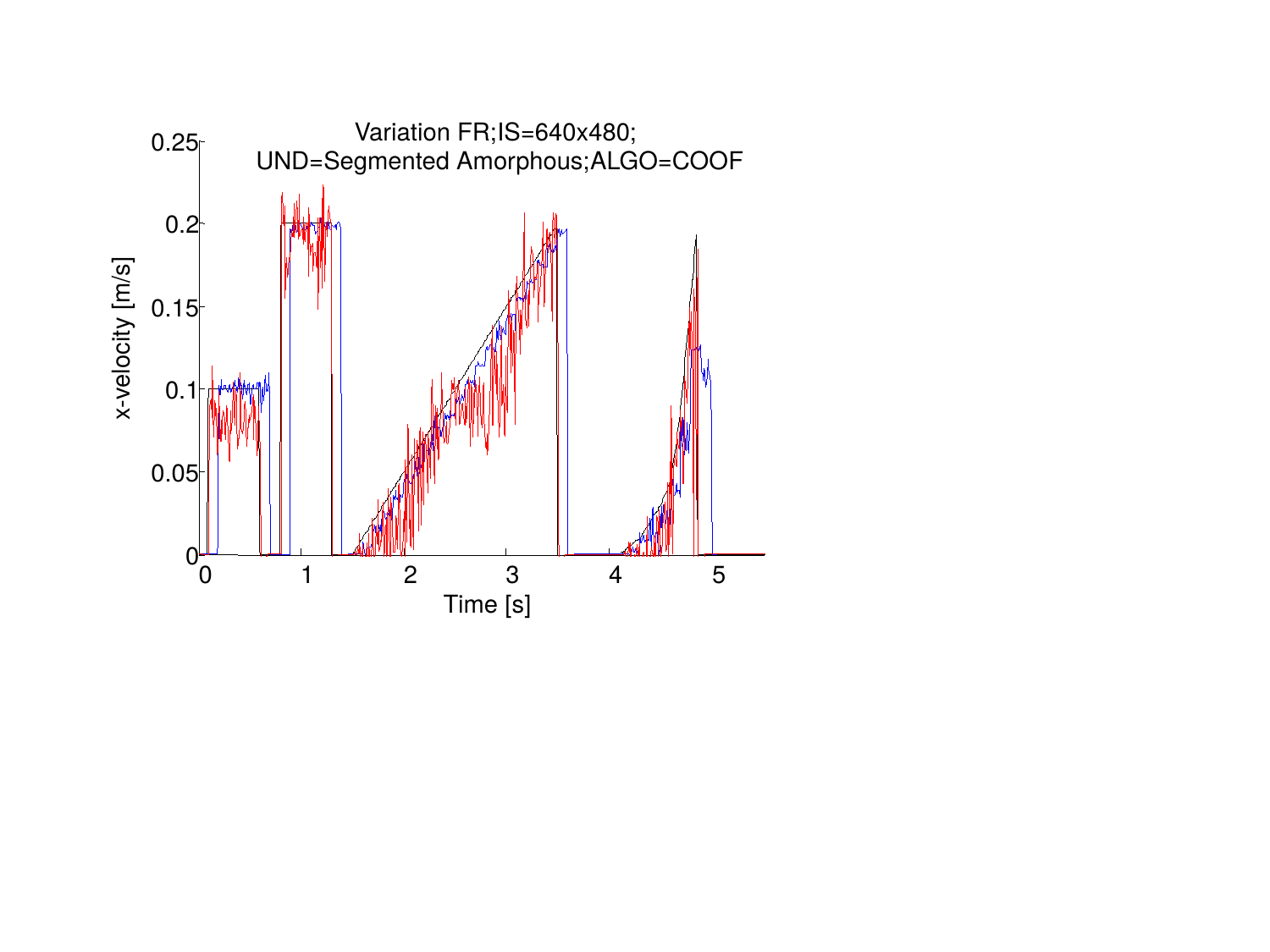

Variation FR;IS=640x480;
0.25

UND=Segmented Amorphous;ALGO=COOF

0.2

0.15

x-velocity [m/s]

0.1

0.05

0

0
1
2
3
4
5
Time [s]